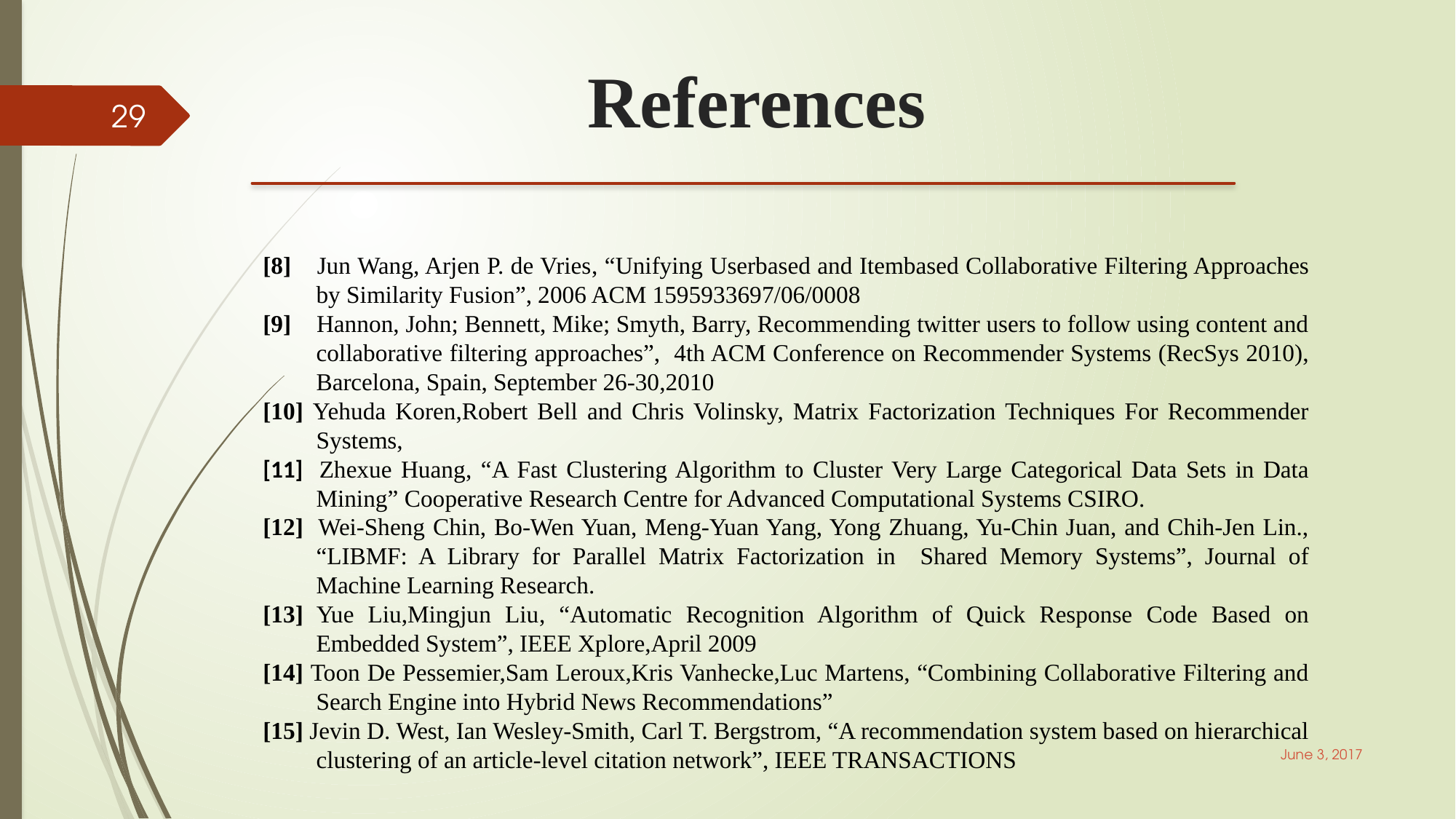

References
29
[8] 	Jun Wang, Arjen P. de Vries, “Unifying Userbased and Itembased Collaborative Filtering Approaches by Similarity Fusion”, 2006 ACM 1595933697/06/0008
[9] 	Hannon, John; Bennett, Mike; Smyth, Barry, Recommending twitter users to follow using content and collaborative filtering approaches”,  4th ACM Conference on Recommender Systems (RecSys 2010), Barcelona, Spain, September 26-30,2010
[10] Yehuda Koren,Robert Bell and Chris Volinsky, Matrix Factorization Techniques For Recommender Systems,
[11] 	Zhexue Huang, “A Fast Clustering Algorithm to Cluster Very Large Categorical Data Sets in Data Mining” Cooperative Research Centre for Advanced Computational Systems CSIRO.
[12] 	Wei-Sheng Chin, Bo-Wen Yuan, Meng-Yuan Yang, Yong Zhuang, Yu-Chin Juan, and Chih-Jen Lin., “LIBMF: A Library for Parallel Matrix Factorization in  Shared Memory Systems”, Journal of Machine Learning Research.
[13] Yue Liu,Mingjun Liu, “Automatic Recognition Algorithm of Quick Response Code Based on Embedded System”, IEEE Xplore,April 2009
[14] Toon De Pessemier,Sam Leroux,Kris Vanhecke,Luc Martens, “Combining Collaborative Filtering and Search Engine into Hybrid News Recommendations”
[15] Jevin D. West, Ian Wesley-Smith, Carl T. Bergstrom, “A recommendation system based on hierarchical clustering of an article-level citation network”, IEEE TRANSACTIONS

June 3, 2017